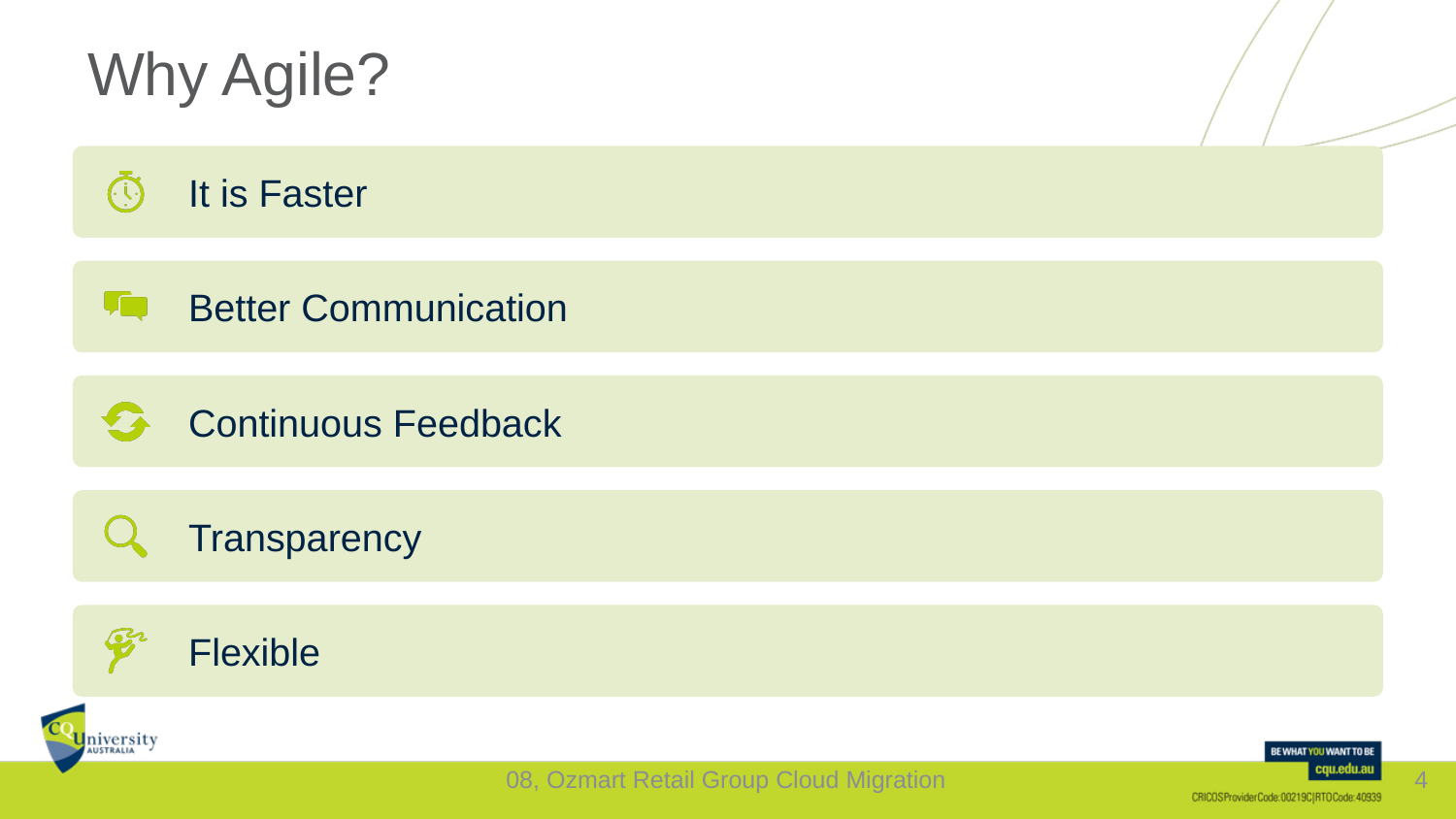

# Why Agile?
It is Faster
Better Communication
Continuous Feedback
Transparency
Flexible
08, Ozmart Retail Group Cloud Migration
4